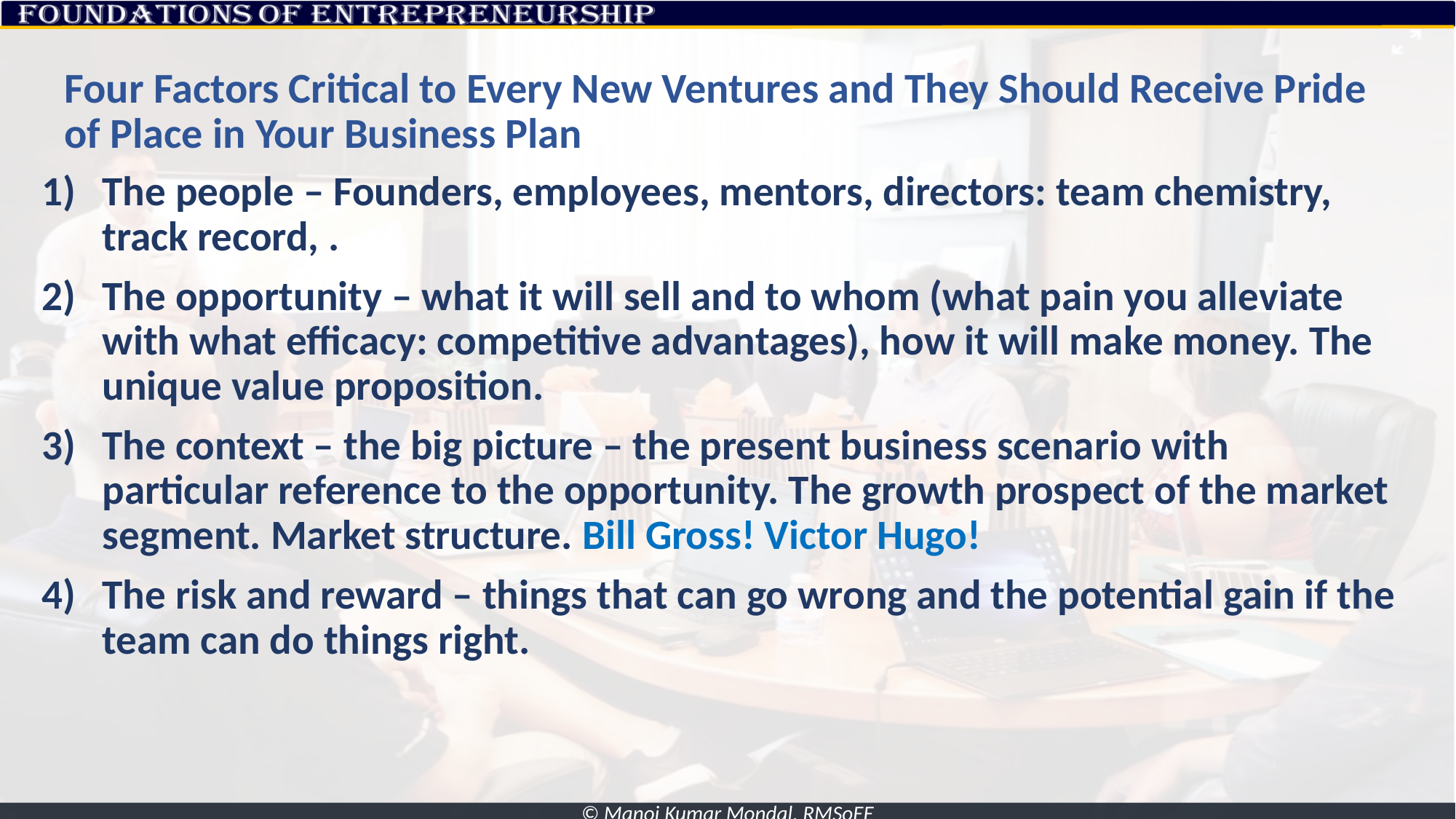

# Four Factors Critical to Every New Ventures and They Should Receive Pride of Place in Your Business Plan
The people – Founders, employees, mentors, directors: team chemistry, track record, .
The opportunity – what it will sell and to whom (what pain you alleviate with what efficacy: competitive advantages), how it will make money. The unique value proposition.
The context – the big picture – the present business scenario with particular reference to the opportunity. The growth prospect of the market segment. Market structure. Bill Gross! Victor Hugo!
The risk and reward – things that can go wrong and the potential gain if the team can do things right.